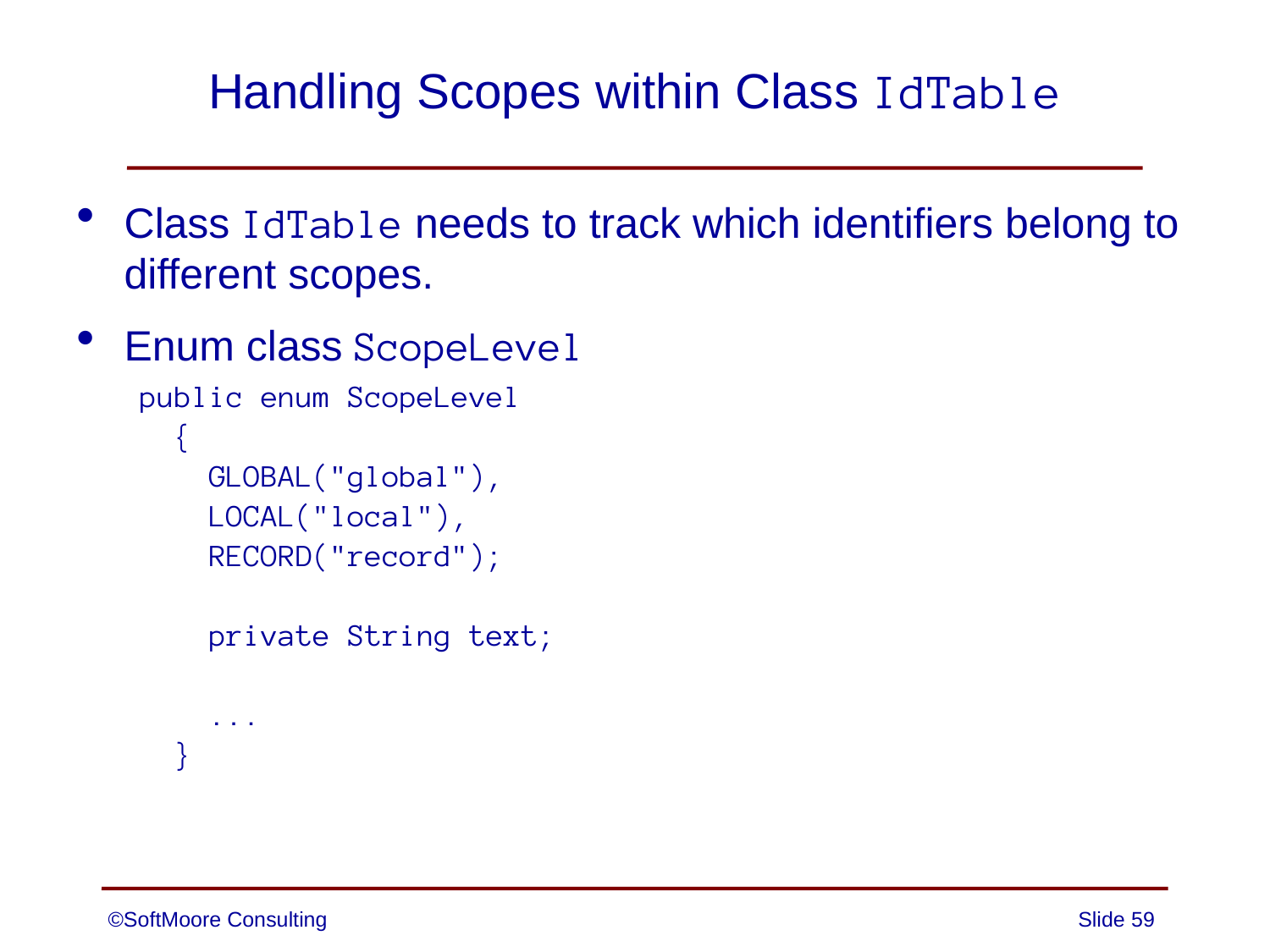

# Handling Scopes within Class IdTable
Class IdTable needs to track which identifiers belong to different scopes.
Enum class ScopeLevel
public enum ScopeLevel
  {
    GLOBAL("global"),
    LOCAL("local"),
    RECORD("record");

    private String text;

    ...
  }

©SoftMoore Consulting
Slide 59